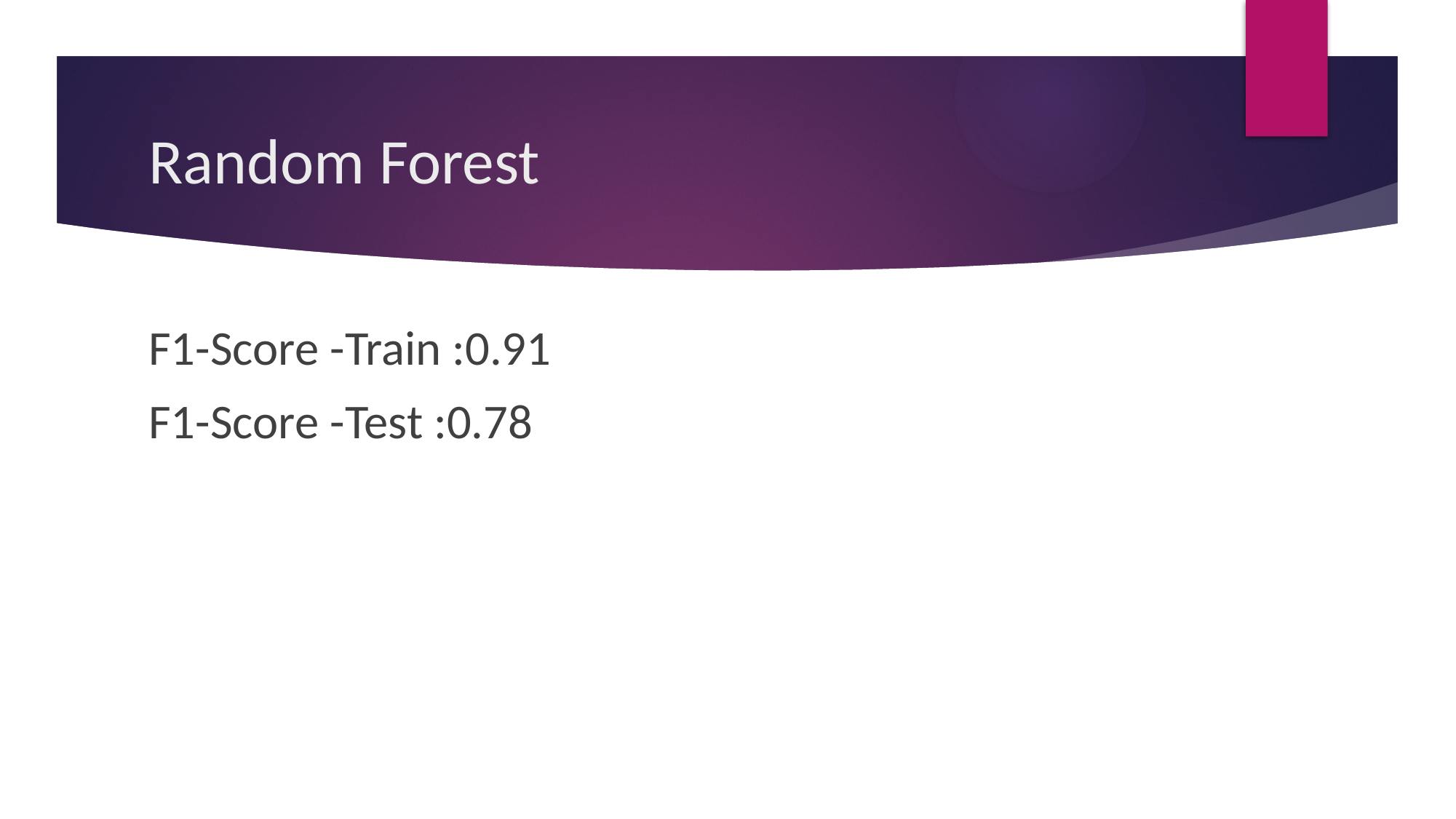

# Random Forest
F1-Score -Train :0.91
F1-Score -Test :0.78